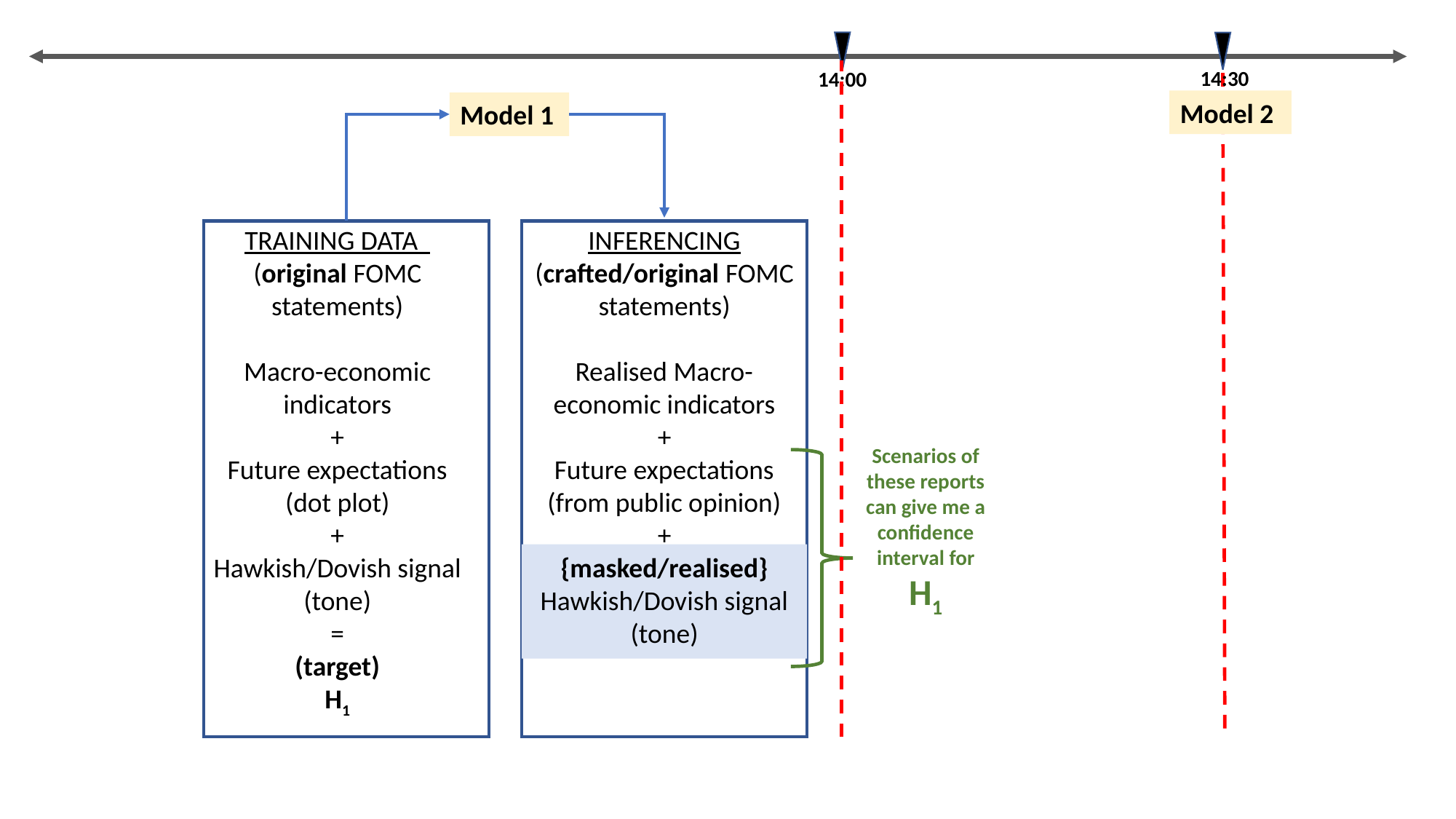

14:30
14:00
Model 2
Model 1
TRAINING DATA   (original FOMC statements)

Macro-economic indicators
+
Future expectations (dot plot)
+
Hawkish/Dovish signal
(tone)
=
(target)
H1
INFERENCING
(crafted/original FOMC statements)

Realised Macro-economic indicators
+
Future expectations (from public opinion)
+
{masked/realised}
Hawkish/Dovish signal
(tone)

Scenarios of these reports can give me a confidence interval for H1